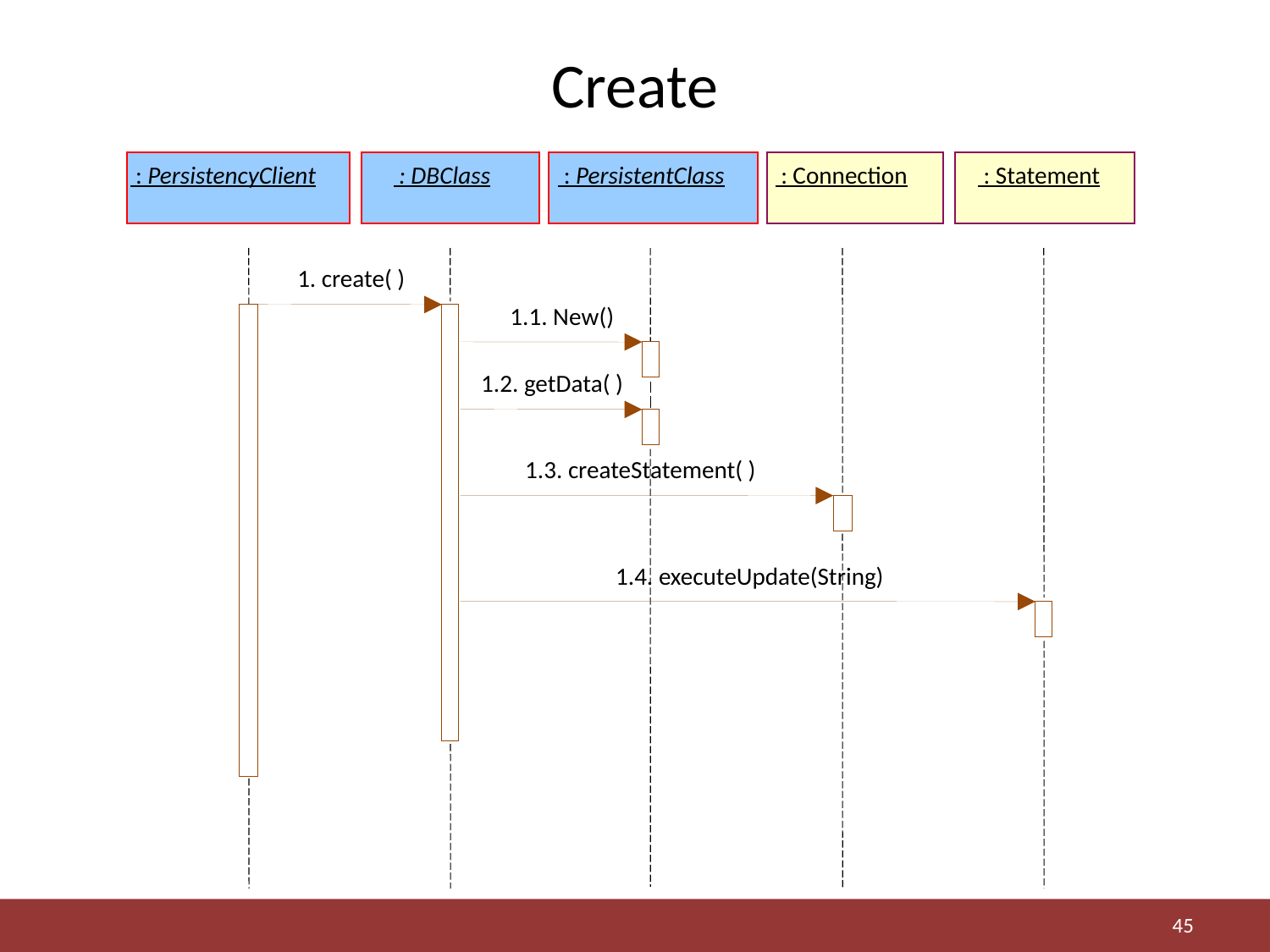

# Create

 : PersistencyClient
 : DBClass
 : PersistentClass
 : Connection
 : Statement

1. create( )
1.1. New()

1.2. getData( )

1.3. createStatement( )

1.4. executeUpdate(String)

45